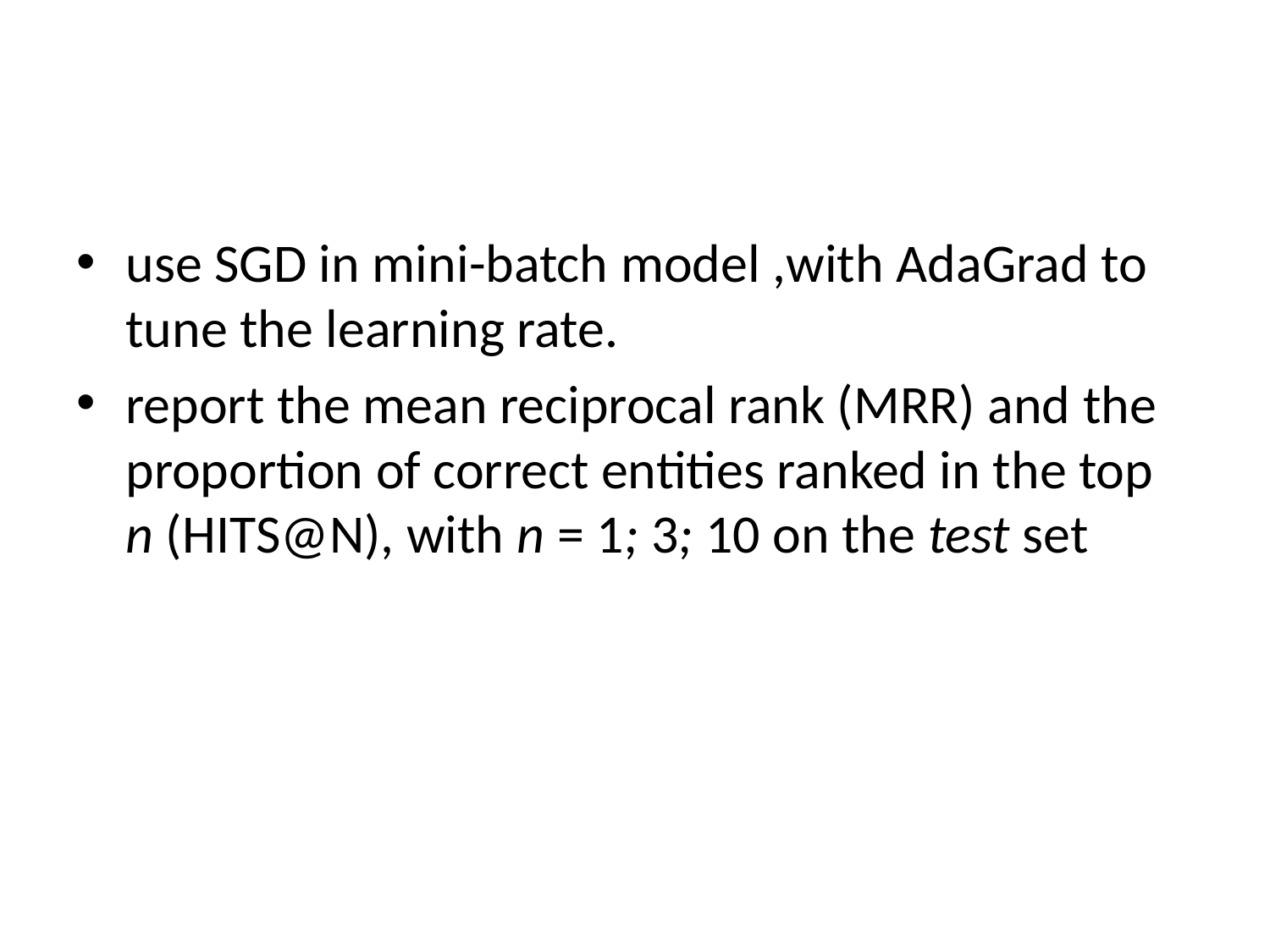

#
use SGD in mini-batch model ,with AdaGrad to tune the learning rate.
report the mean reciprocal rank (MRR) and the proportion of correct entities ranked in the top n (HITS@N), with n = 1; 3; 10 on the test set